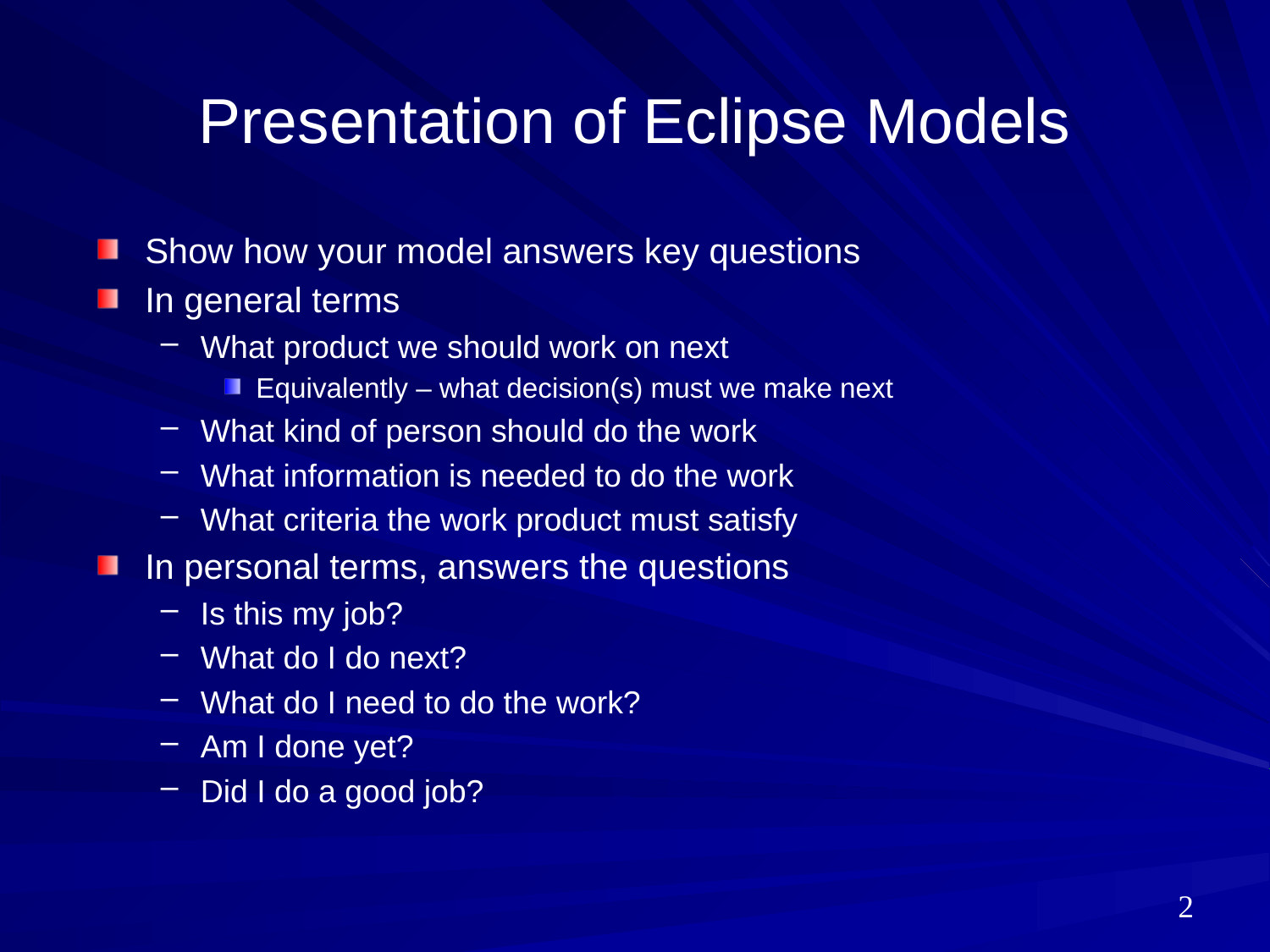

# Presentation of Eclipse Models
Show how your model answers key questions
In general terms
What product we should work on next
Equivalently – what decision(s) must we make next
What kind of person should do the work
What information is needed to do the work
What criteria the work product must satisfy
In personal terms, answers the questions
Is this my job?
What do I do next?
What do I need to do the work?
Am I done yet?
Did I do a good job?
2